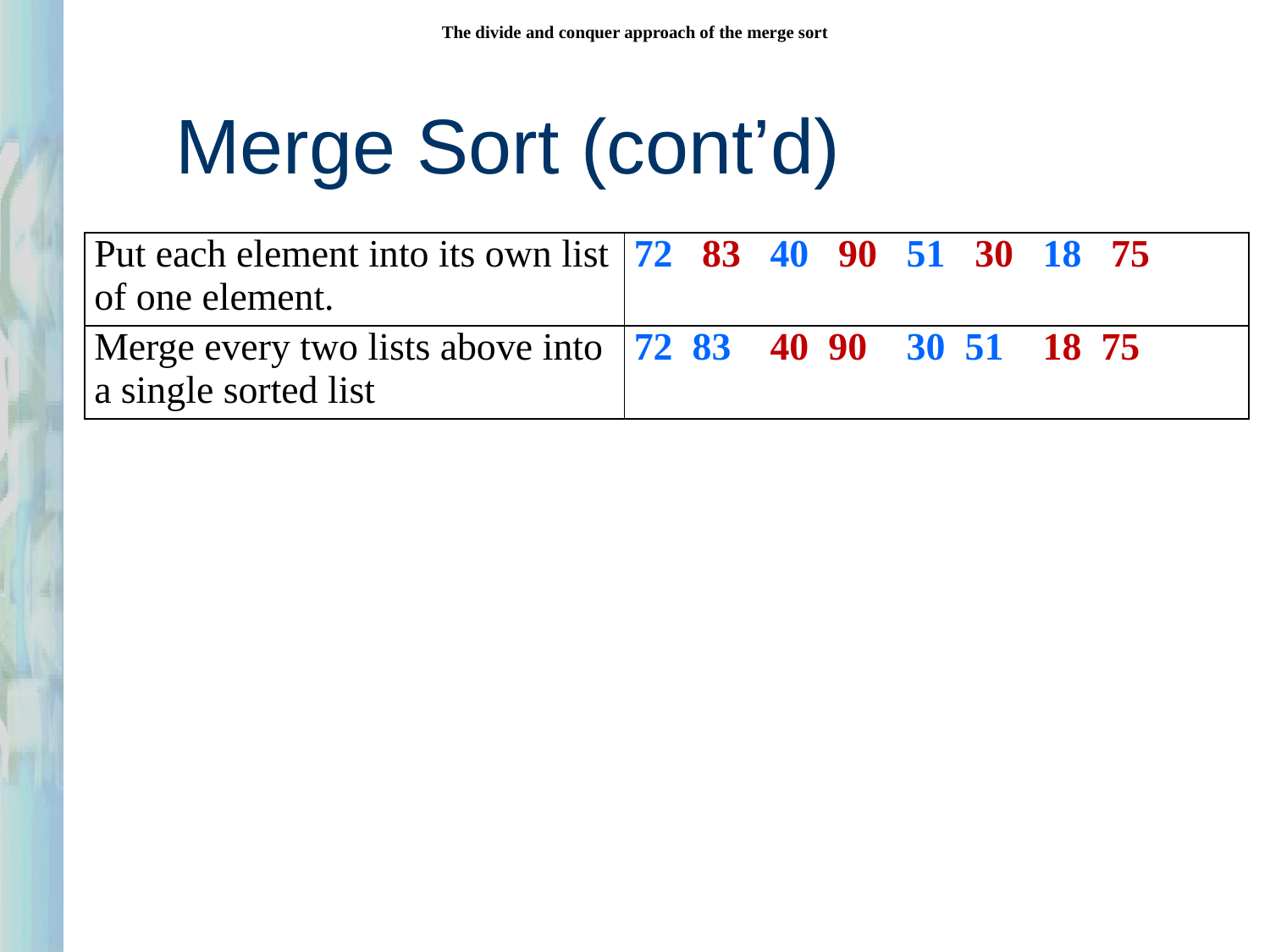

The divide and conquer approach of the merge sort
# Merge Sort (cont’d)
| Put each element into its own list of one element. | 72 83 40 90 51 30 18 75 |
| --- | --- |
| Merge every two lists above into a single sorted list | 72 83 40 90 30 51 18 75 |